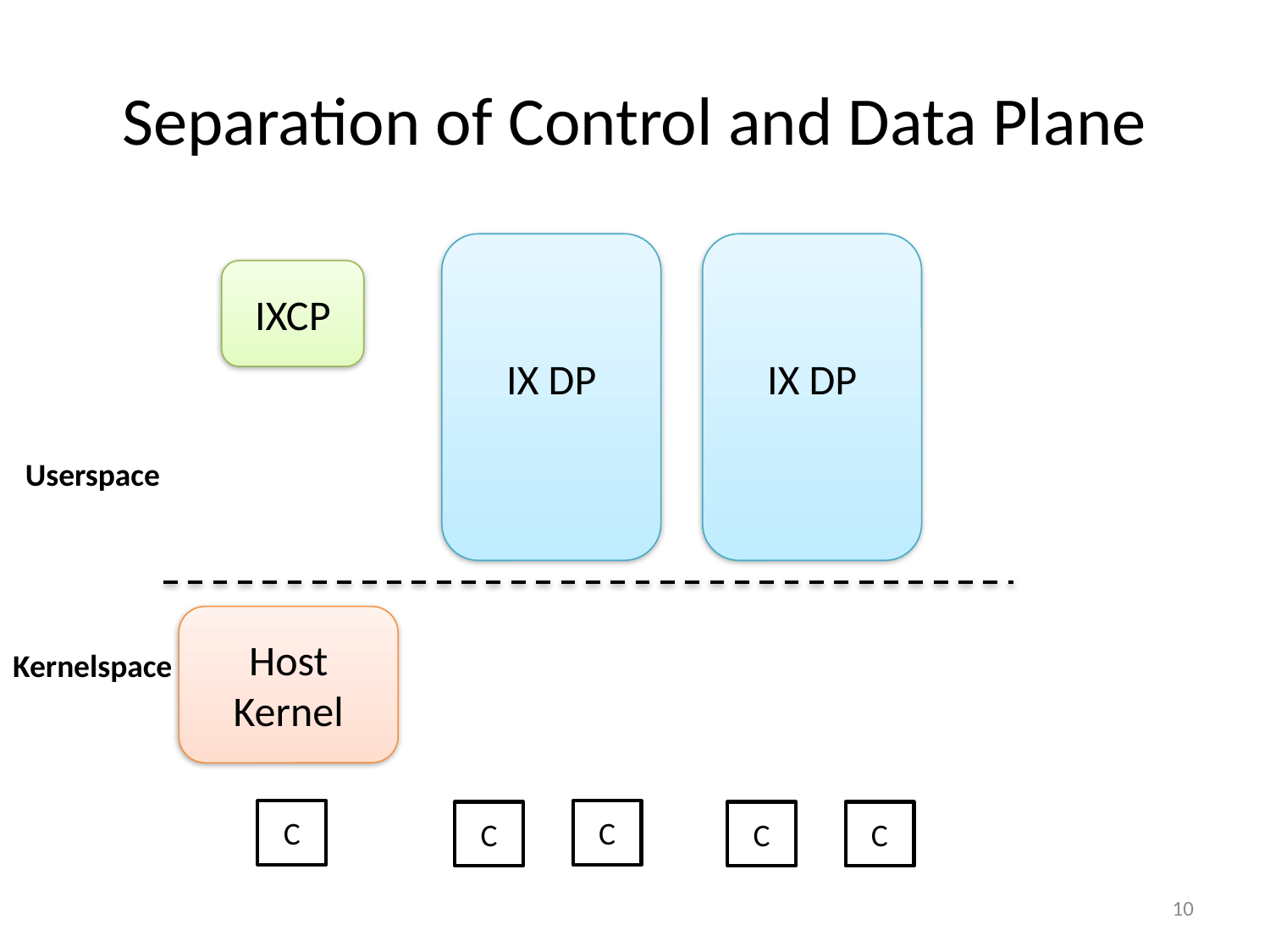

# Separation of Control and Data Plane
IX DP

IX DP

IXCP
Userspace
Host Kernel
Kernelspace
C
C
C
C
C
10